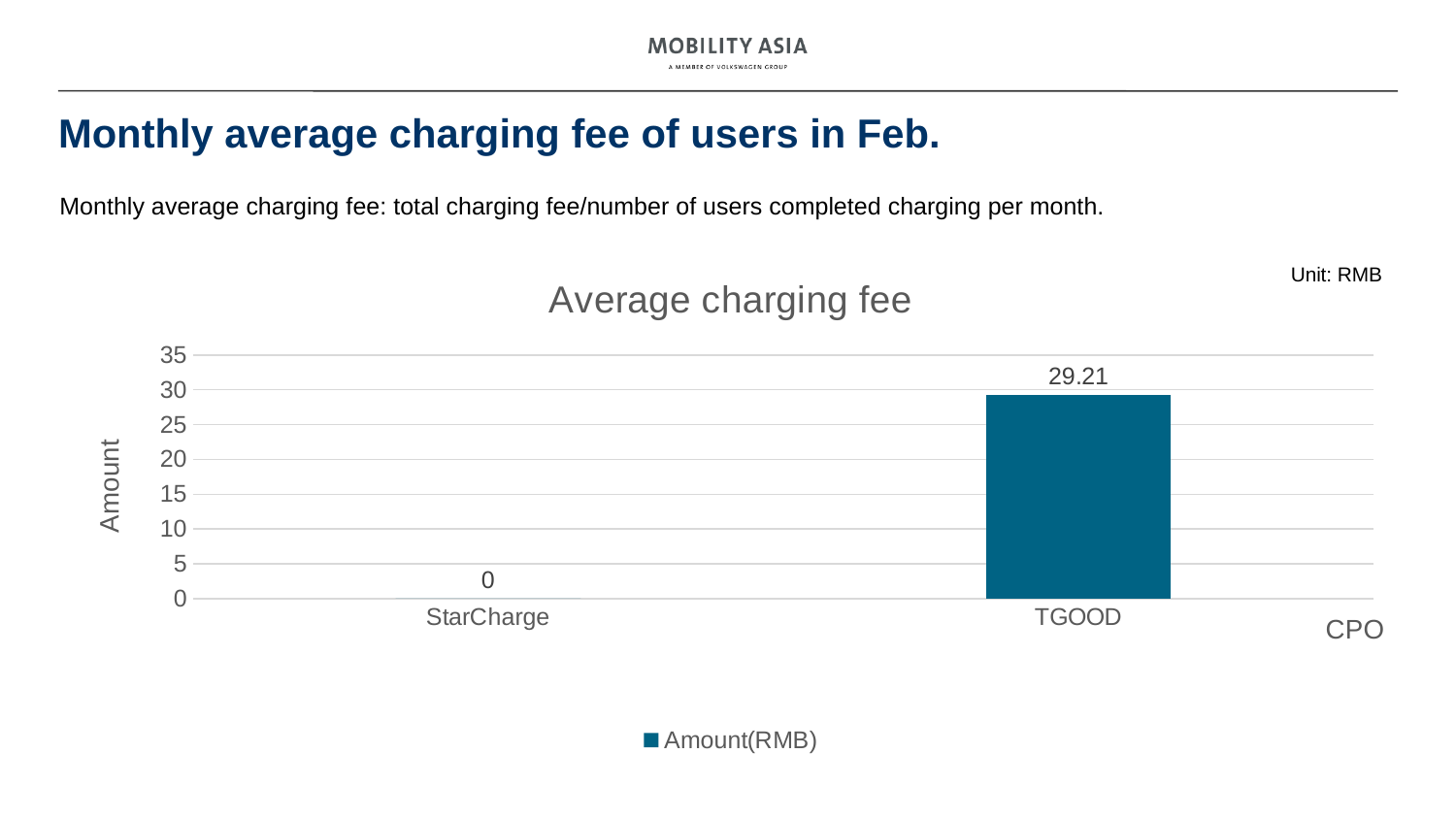

# Monthly average charging fee of users in Feb.
Monthly average charging fee: total charging fee/number of users completed charging per month.

### Chart: Average charging fee

| Category | Amount(RMB) |
|---|---|
| StarCharge | 0.0 |
| TGOOD | 29.21 |
Unit: RMB
10